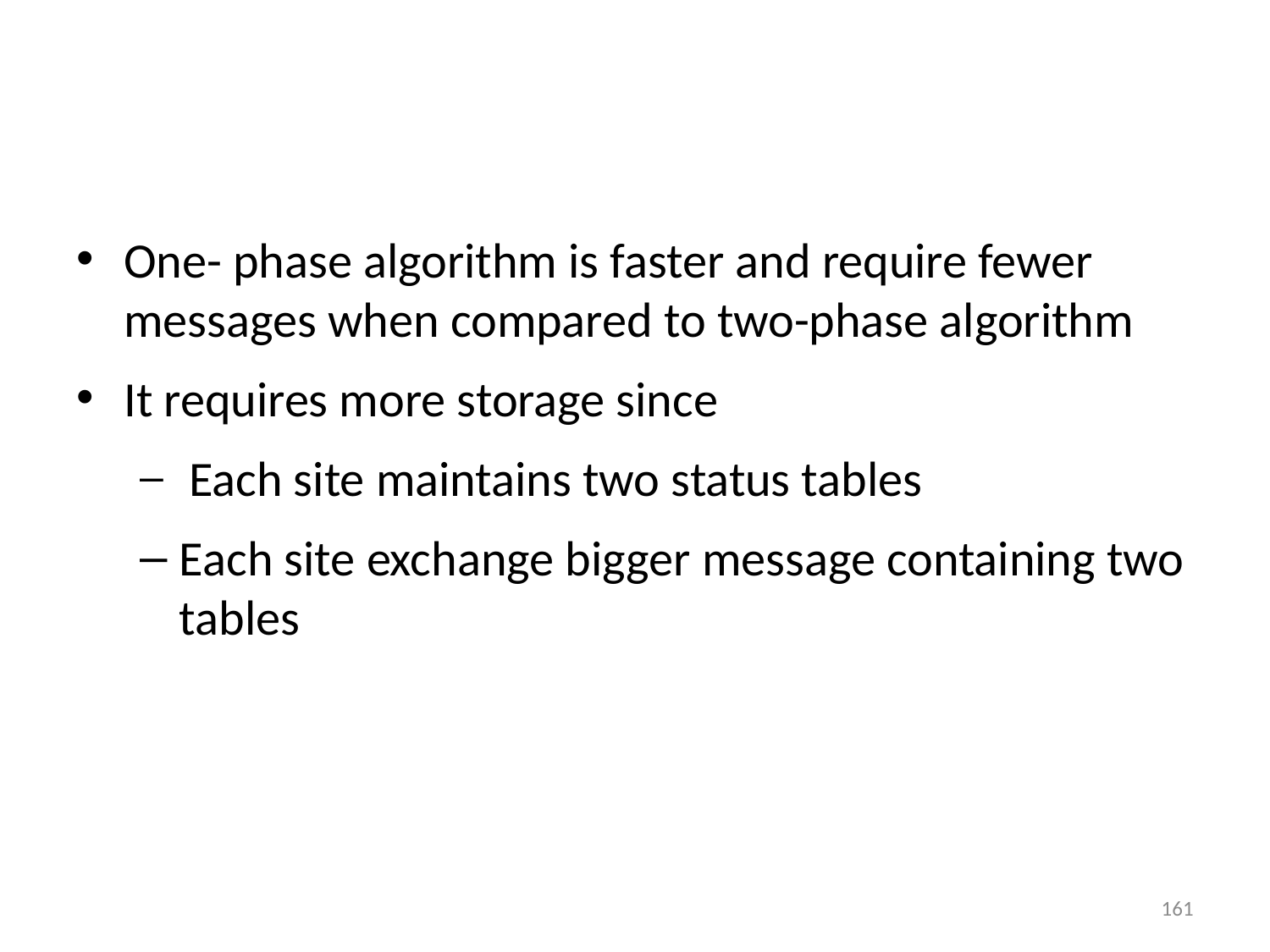

#
One- phase algorithm is faster and require fewer messages when compared to two-phase algorithm
It requires more storage since
 Each site maintains two status tables
Each site exchange bigger message containing two tables
161